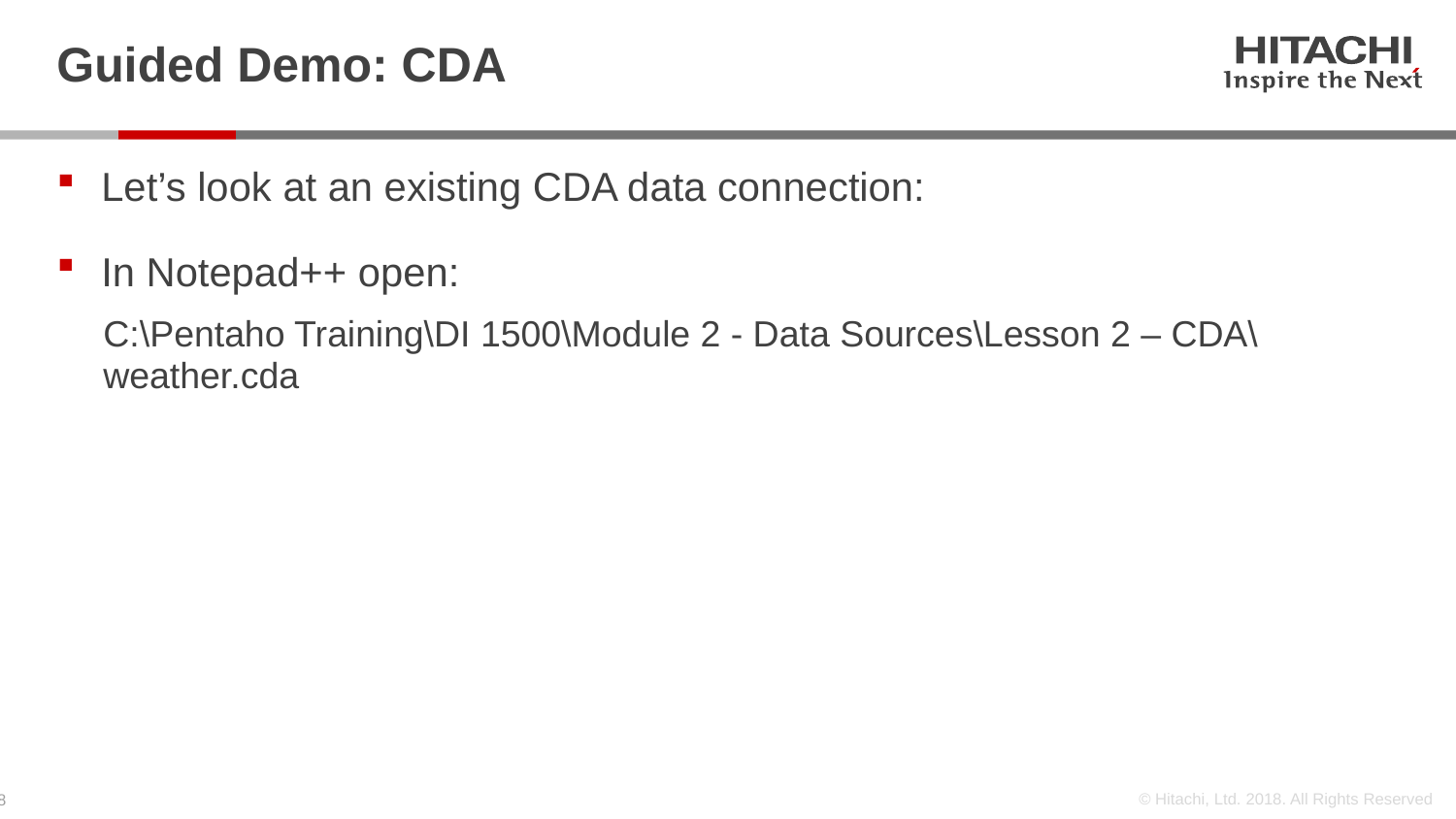

# Guided Demo: CDA
Let’s look at an existing CDA data connection:
In Notepad++ open:
C:\Pentaho Training\DI 1500\Module 2 - Data Sources\Lesson 2 – CDA\weather.cda